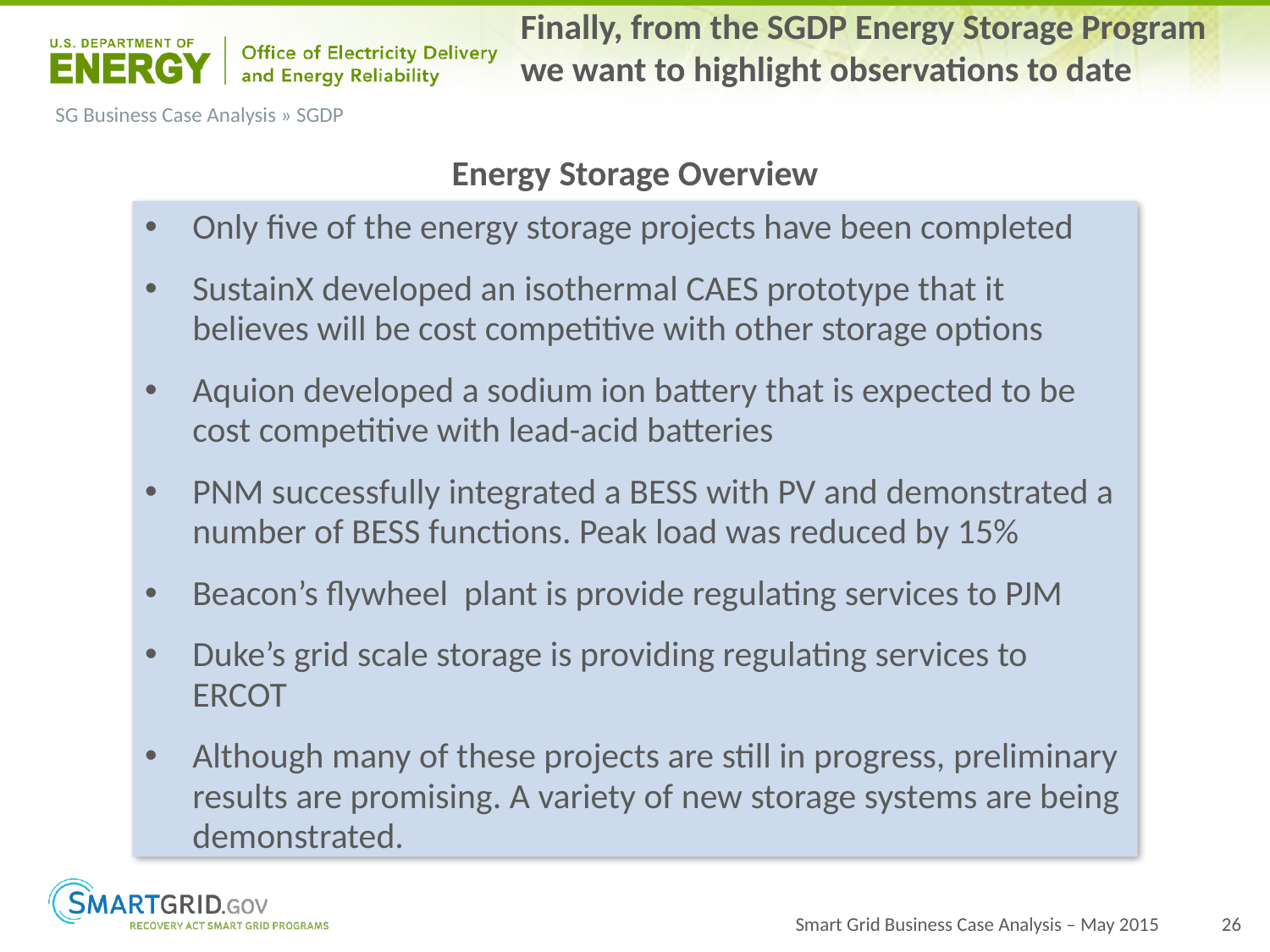

Finally, from the SGDP Energy Storage Program we want to highlight observations to date
SG Business Case Analysis » SGDP
Energy Storage Overview
Only five of the energy storage projects have been completed
SustainX developed an isothermal CAES prototype that it believes will be cost competitive with other storage options
Aquion developed a sodium ion battery that is expected to be cost competitive with lead-acid batteries
PNM successfully integrated a BESS with PV and demonstrated a number of BESS functions. Peak load was reduced by 15%
Beacon’s flywheel  plant is provide regulating services to PJM
Duke’s grid scale storage is providing regulating services to ERCOT
Although many of these projects are still in progress, preliminary results are promising. A variety of new storage systems are being demonstrated.
Smart Grid Business Case Analysis – May 2015